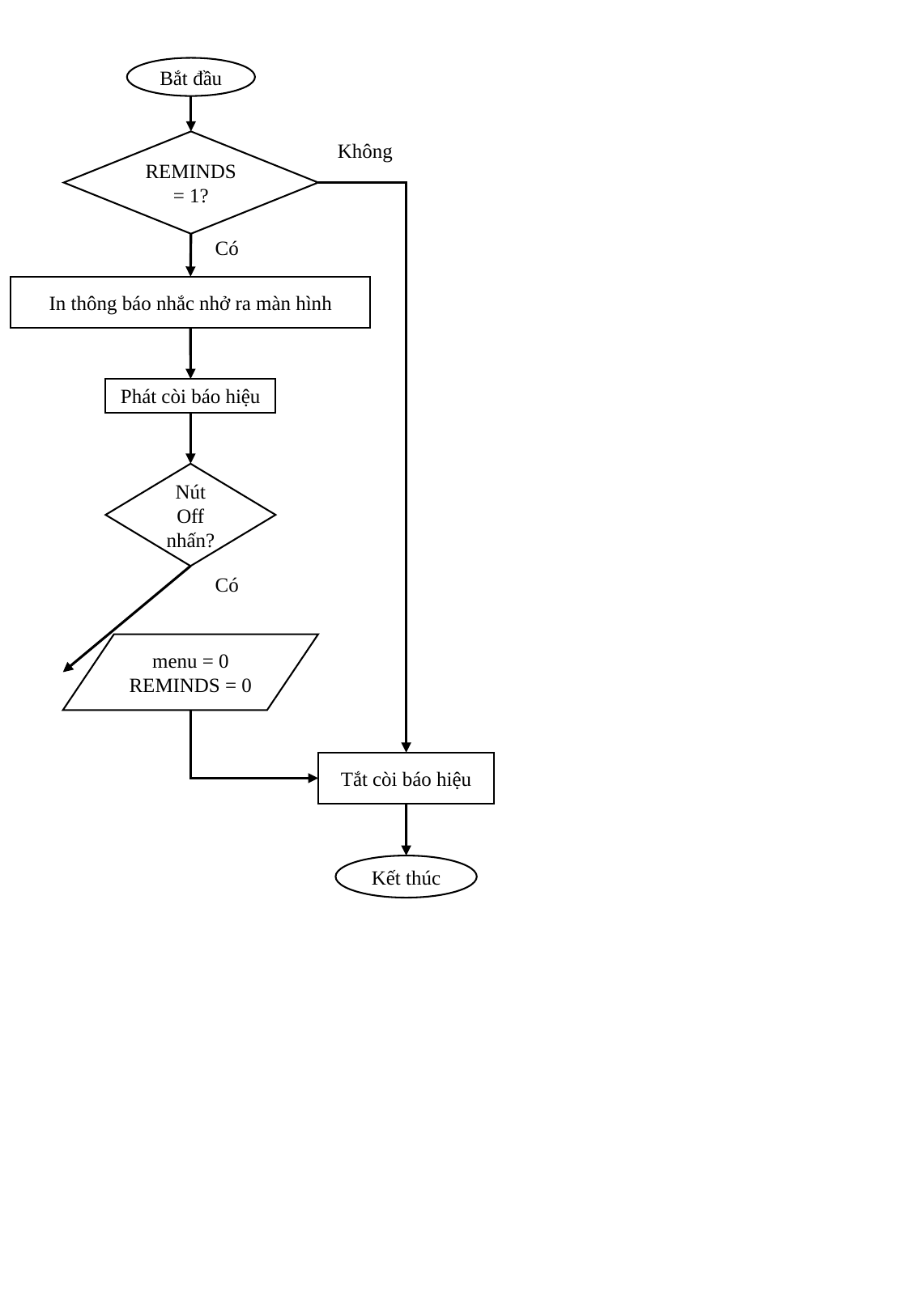

Bắt đầu
REMINDS = 1?
Không
Có
In thông báo nhắc nhở ra màn hình
Phát còi báo hiệu
Nút Off nhấn?
Có
menu = 0
REMINDS = 0
Tắt còi báo hiệu
Kết thúc